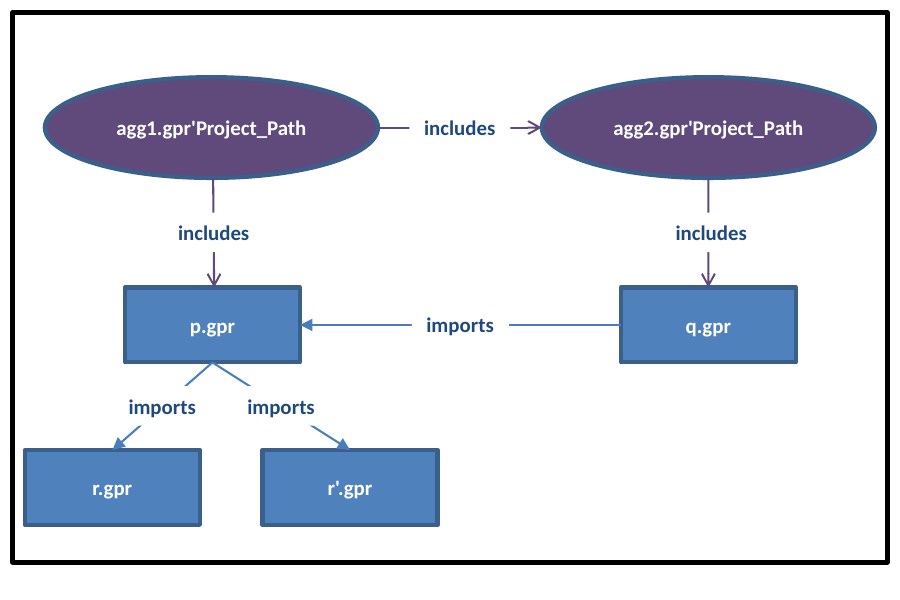

agg1.gpr'Project_Path
agg2.gpr'Project_Path
includes
includes
includes
p.gpr
q.gpr
imports
imports
imports
r.gpr
r'.gpr